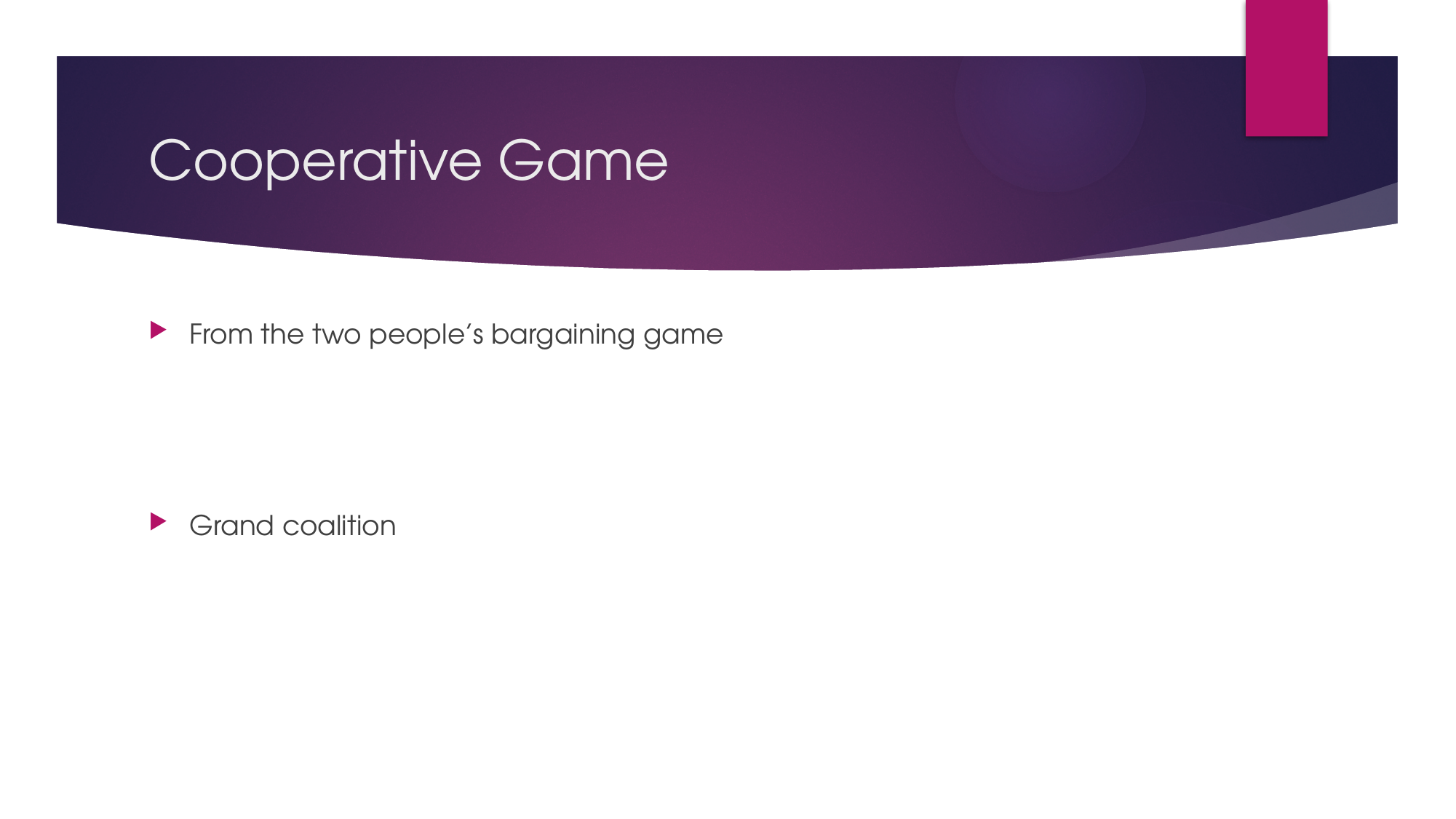

# Cooperative Game
From the two people’s bargaining game

Grand coalition